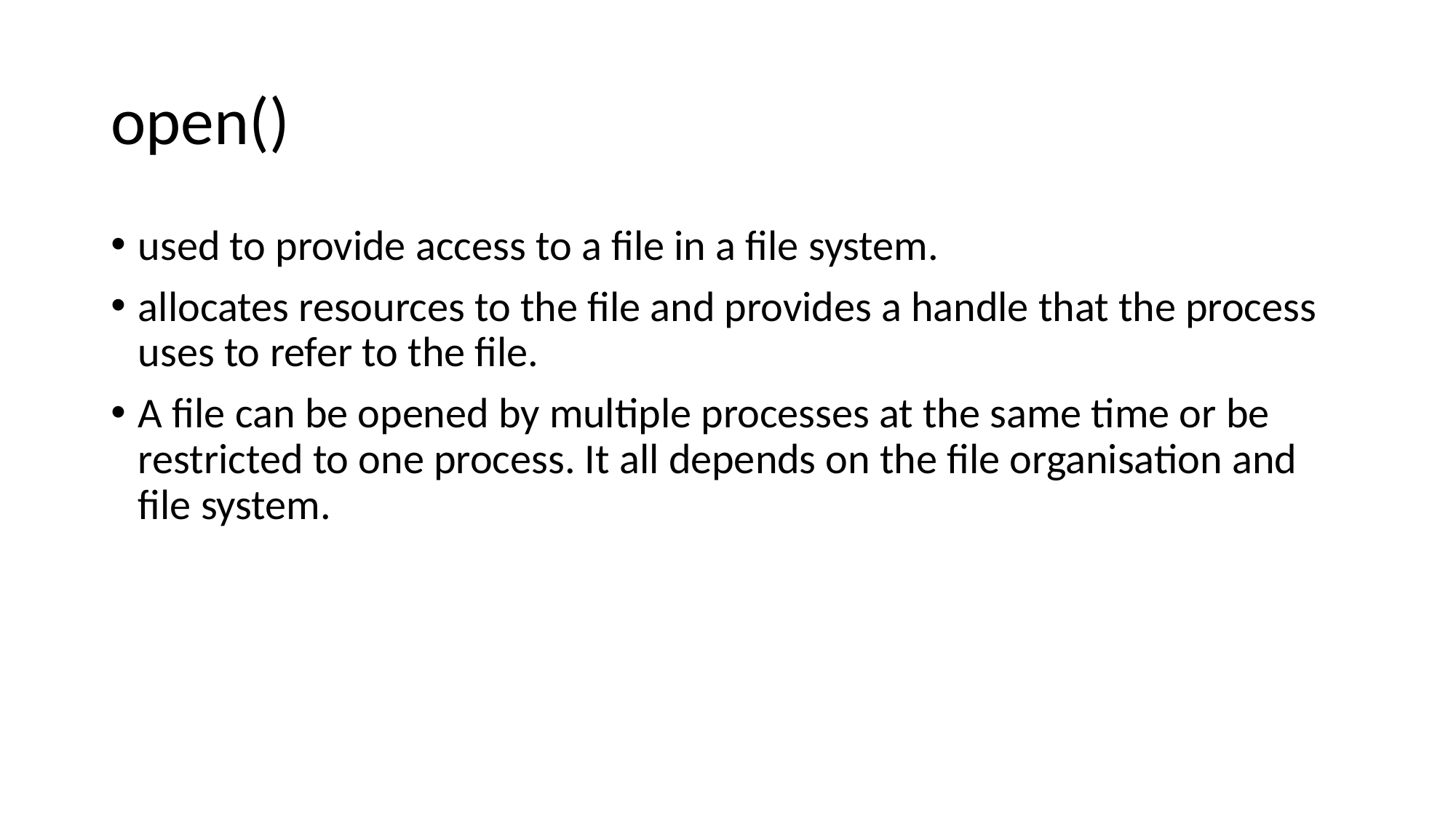

# open()
used to provide access to a file in a file system.
allocates resources to the file and provides a handle that the process uses to refer to the file.
A file can be opened by multiple processes at the same time or be restricted to one process. It all depends on the file organisation and file system.